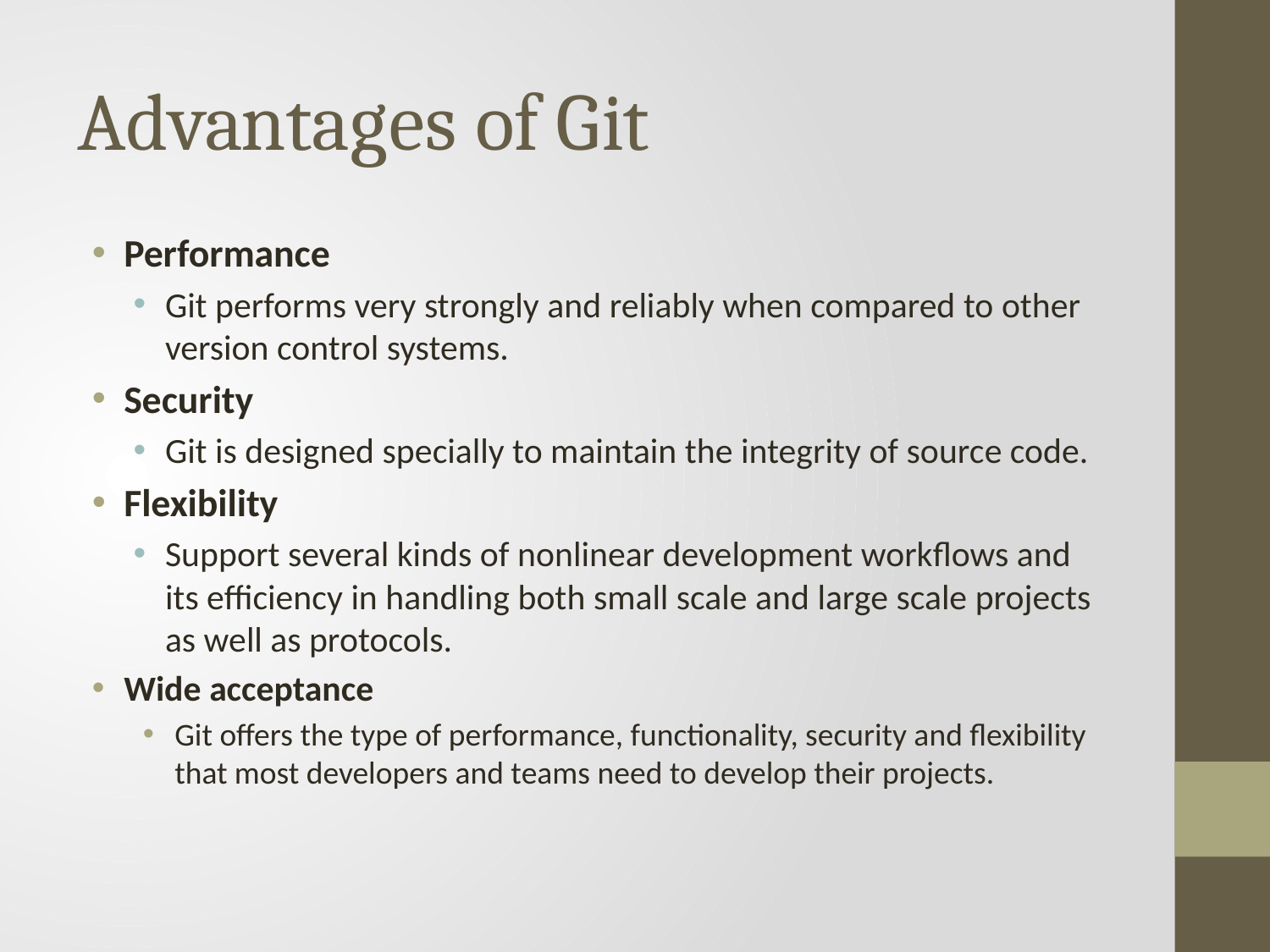

# Advantages of Git
Performance
Git performs very strongly and reliably when compared to other version control systems.
Security
Git is designed specially to maintain the integrity of source code.
Flexibility
Support several kinds of nonlinear development workflows and its efficiency in handling both small scale and large scale projects as well as protocols.
Wide acceptance
Git offers the type of performance, functionality, security and flexibility that most developers and teams need to develop their projects.